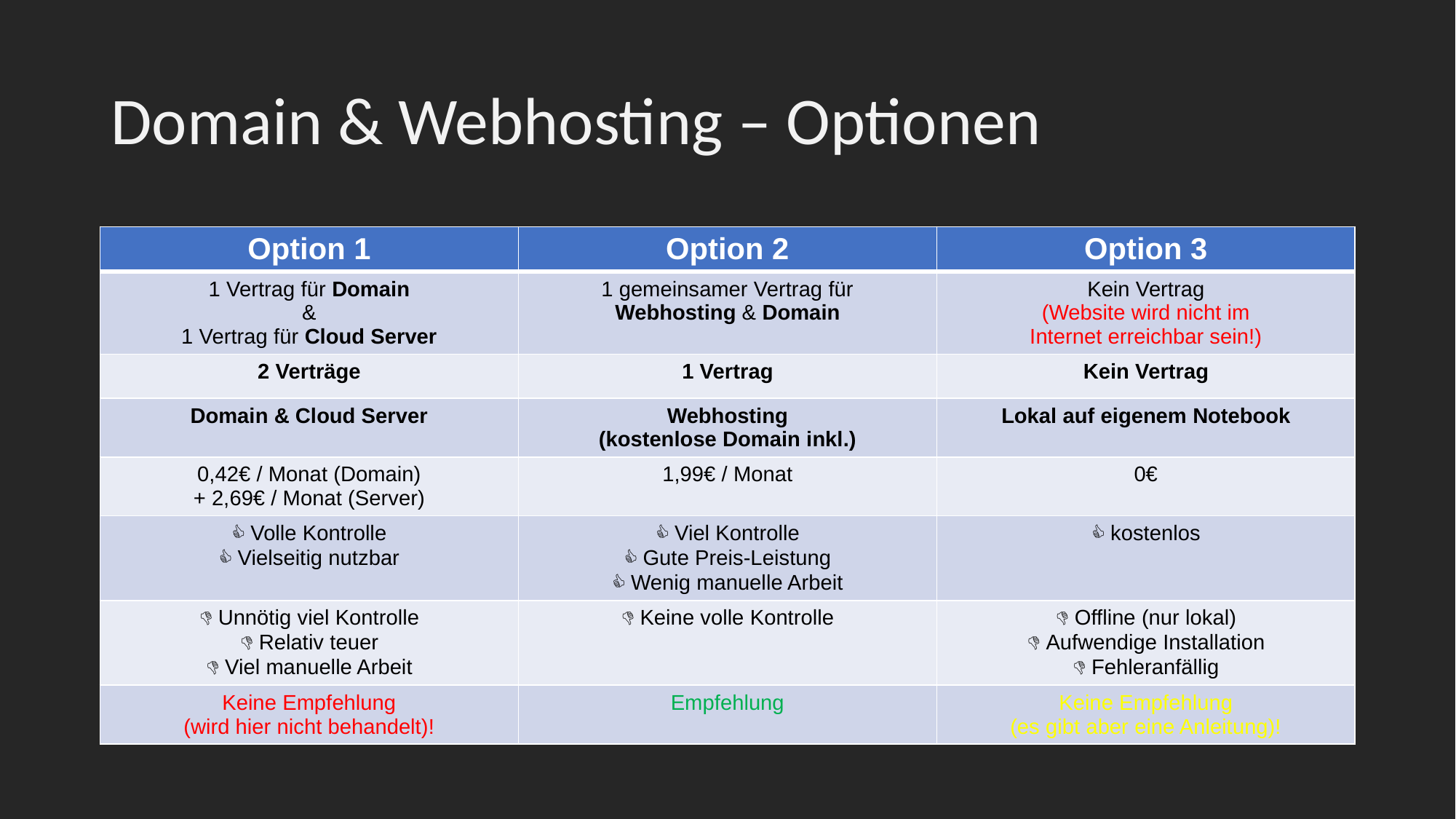

# Domain & Webhosting – Optionen
| Option 1 | Option 2 | Option 3 |
| --- | --- | --- |
| 1 Vertrag für Domain & 1 Vertrag für Cloud Server | 1 gemeinsamer Vertrag für Webhosting & Domain | Kein Vertrag (Website wird nicht im Internet erreichbar sein!) |
| 2 Verträge | 1 Vertrag | Kein Vertrag |
| Domain & Cloud Server | Webhosting (kostenlose Domain inkl.) | Lokal auf eigenem Notebook |
| 0,42€ / Monat (Domain) + 2,69€ / Monat (Server) | 1,99€ / Monat | 0€ |
| 👍 Volle Kontrolle 👍 Vielseitig nutzbar | 👍 Viel Kontrolle 👍 Gute Preis-Leistung 👍 Wenig manuelle Arbeit | 👍 kostenlos |
| 👎 Unnötig viel Kontrolle 👎 Relativ teuer 👎 Viel manuelle Arbeit | 👎 Keine volle Kontrolle | 👎 Offline (nur lokal) 👎 Aufwendige Installation 👎 Fehleranfällig |
| Keine Empfehlung (wird hier nicht behandelt)! | Empfehlung | Keine Empfehlung (es gibt aber eine Anleitung)! |